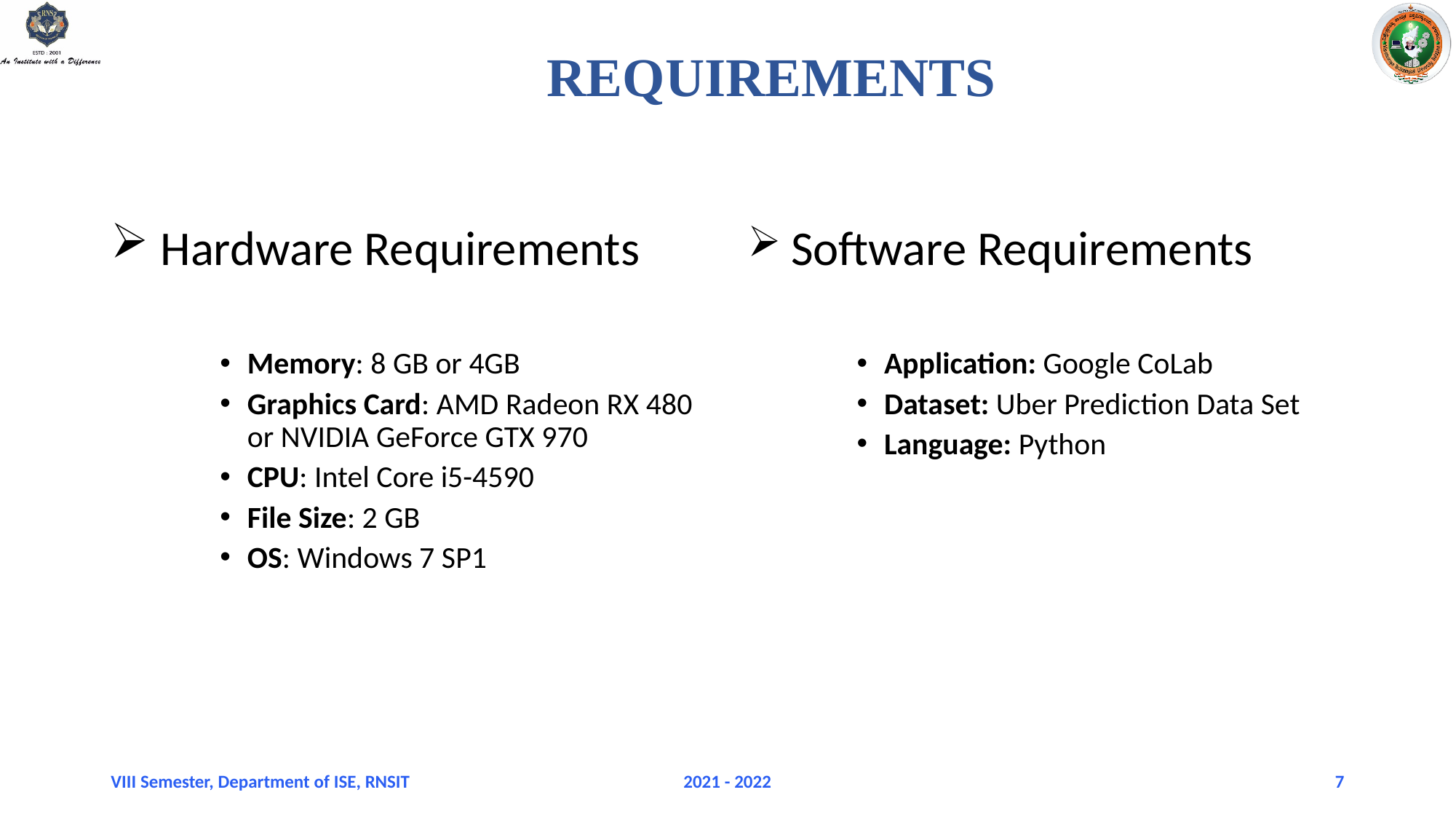

# REQUIREMENTS
 Hardware Requirements

Memory: 8 GB or 4GB
Graphics Card: AMD Radeon RX 480 or NVIDIA GeForce GTX 970
CPU: Intel Core i5-4590
File Size: 2 GB
OS: Windows 7 SP1
 Software Requirements

Application: Google CoLab
Dataset: Uber Prediction Data Set
Language: Python
VIII Semester, Department of ISE, RNSIT
2021 - 2022
7